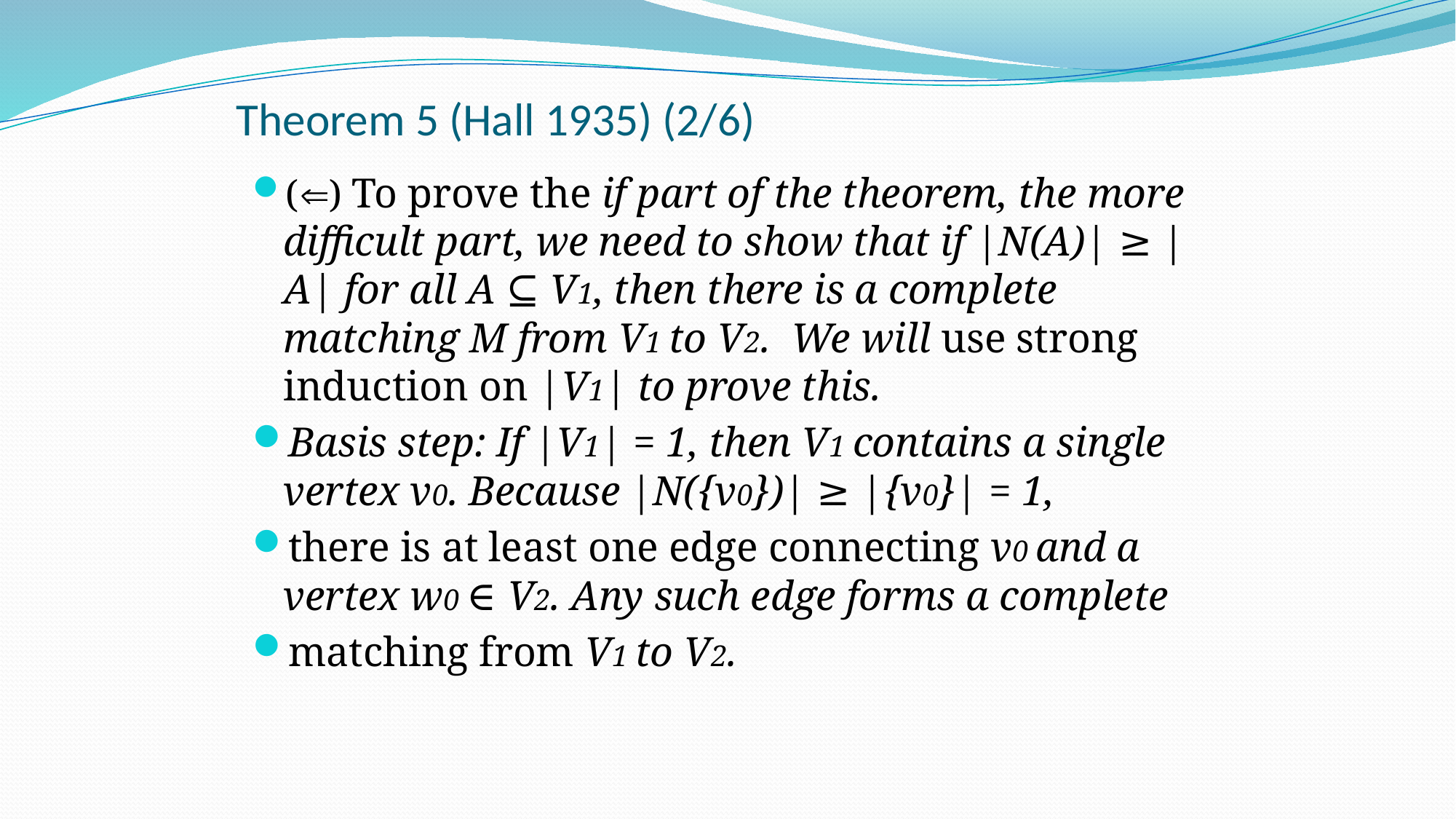

# Theorem 5 (Hall 1935) (2/6)
(⇐) To prove the if part of the theorem, the more difficult part, we need to show that if |N(A)| ≥ |A| for all A ⊆ V1, then there is a complete matching M from V1 to V2.  We will use strong induction on |V1| to prove this.
Basis step: If |V1| = 1, then V1 contains a single vertex v0. Because |N({v0})| ≥ |{v0}| = 1,
there is at least one edge connecting v0 and a vertex w0 ∈ V2. Any such edge forms a complete
matching from V1 to V2.